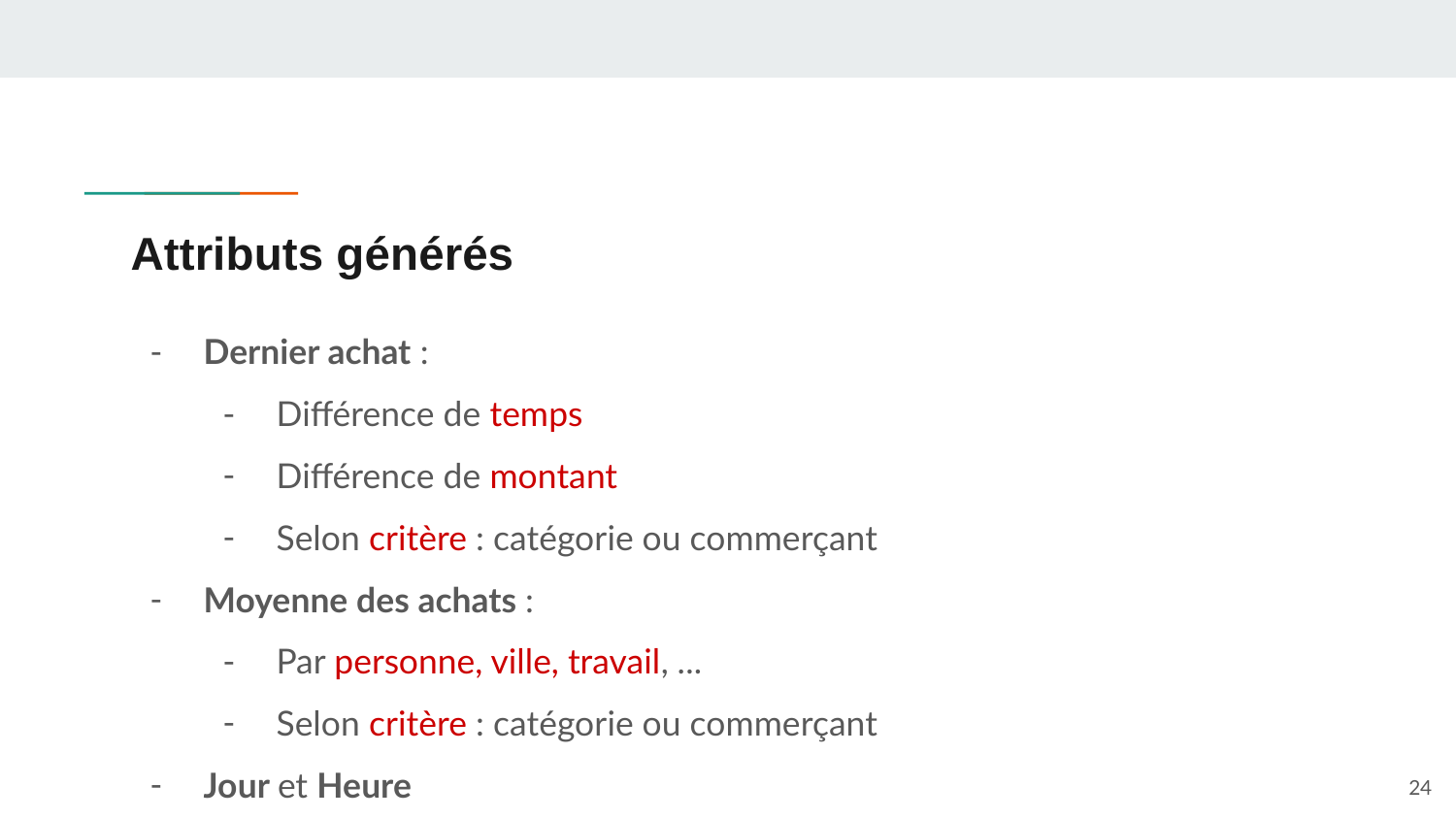

# Attributs générés
Dernier achat :
Différence de temps
Différence de montant
Selon critère : catégorie ou commerçant
Moyenne des achats :
Par personne, ville, travail, ...
Selon critère : catégorie ou commerçant
Jour et Heure
24